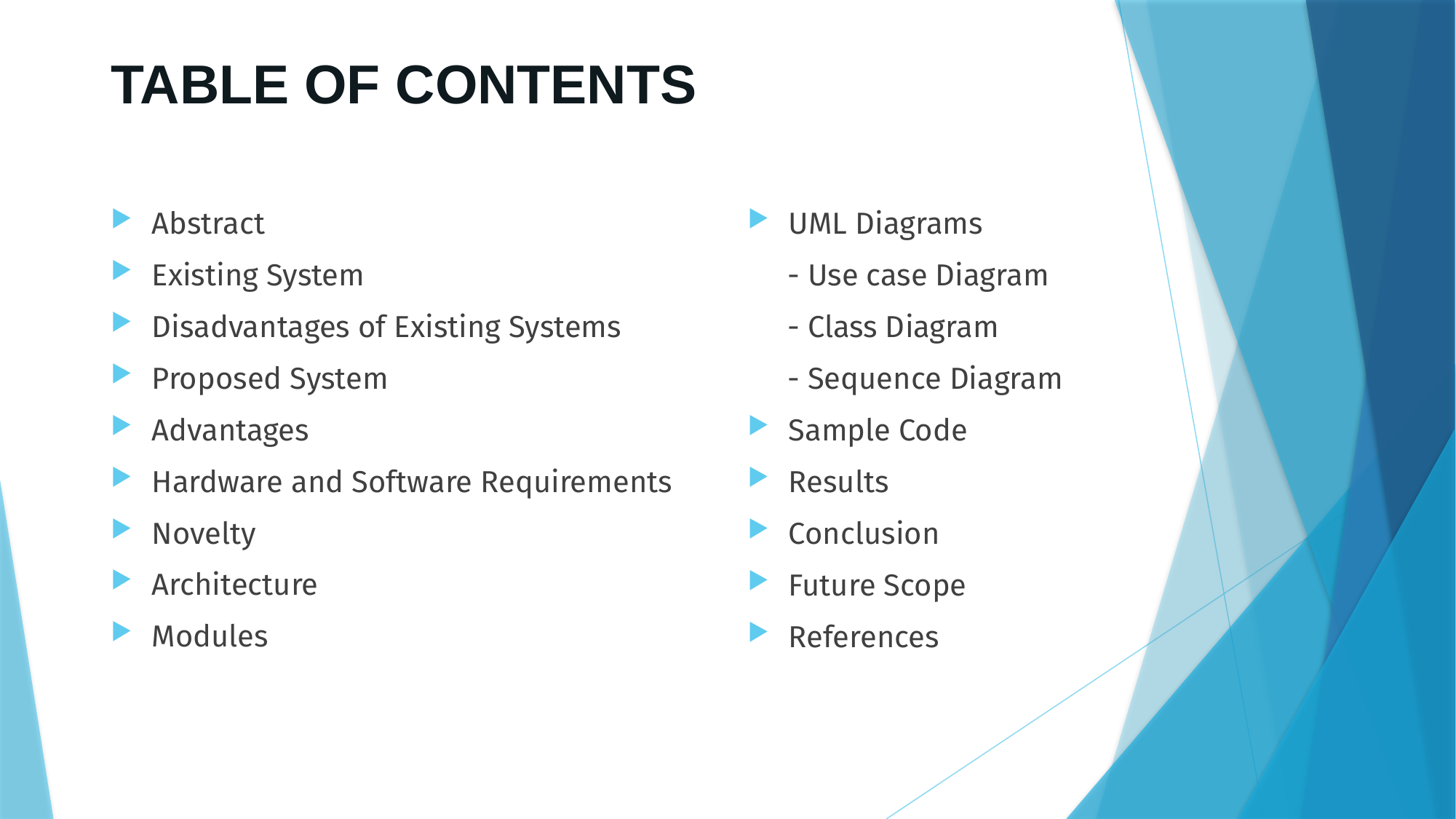

# TABLE OF CONTENTS
Abstract
Existing System
Disadvantages of Existing Systems
Proposed System
Advantages
Hardware and Software Requirements
Novelty
Architecture
Modules
UML Diagrams
     - Use case Diagram
     - Class Diagram
     - Sequence Diagram
Sample Code
Results
Conclusion
Future Scope
References